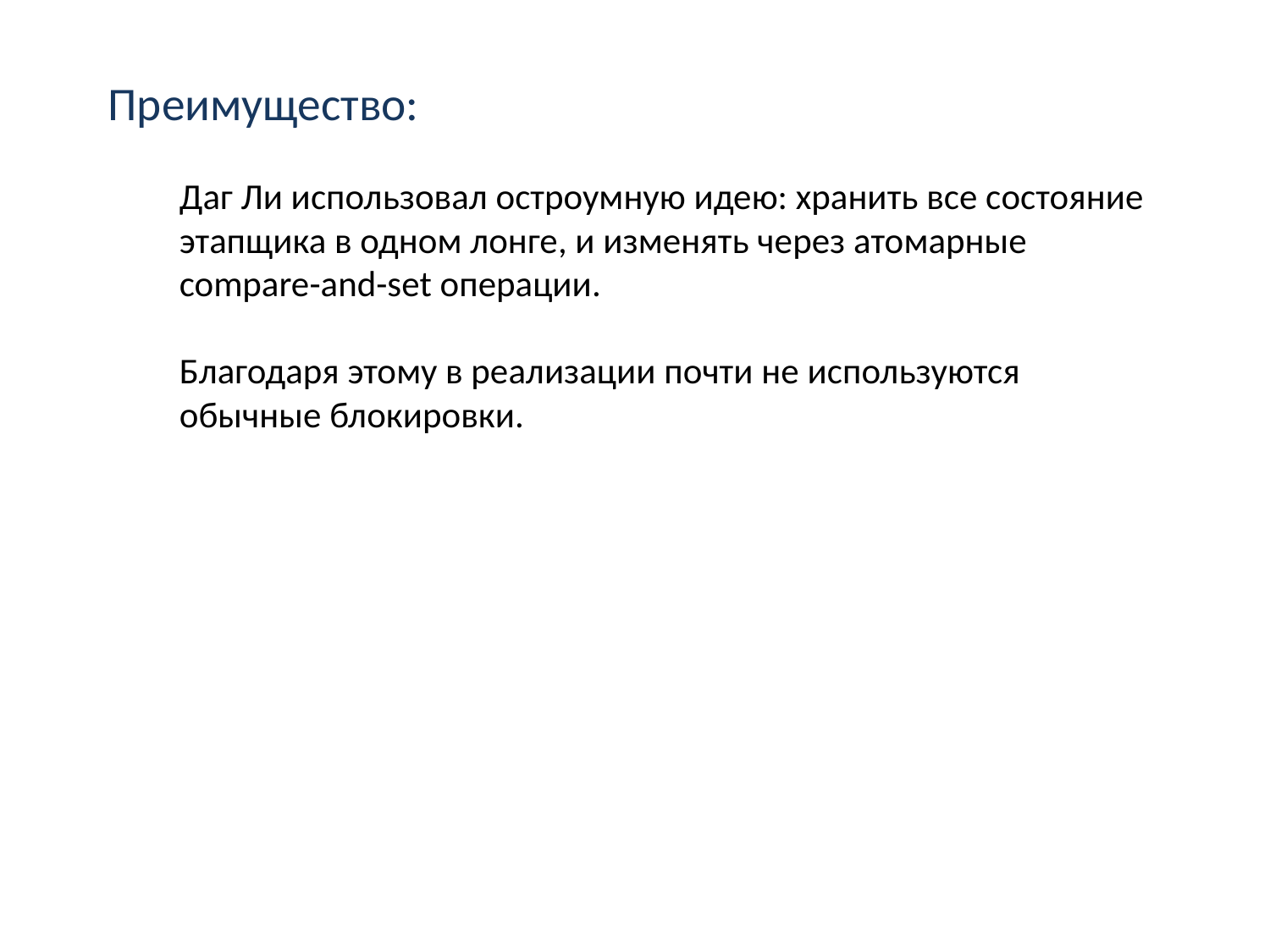

# Преимущество: Даг Ли использовал остроумную идею: хранить все состояние этапщика в одном лонге, и изменять через атомарные compare-and-set операции. Благодаря этому в реализации почти не используются обычные блокировки.